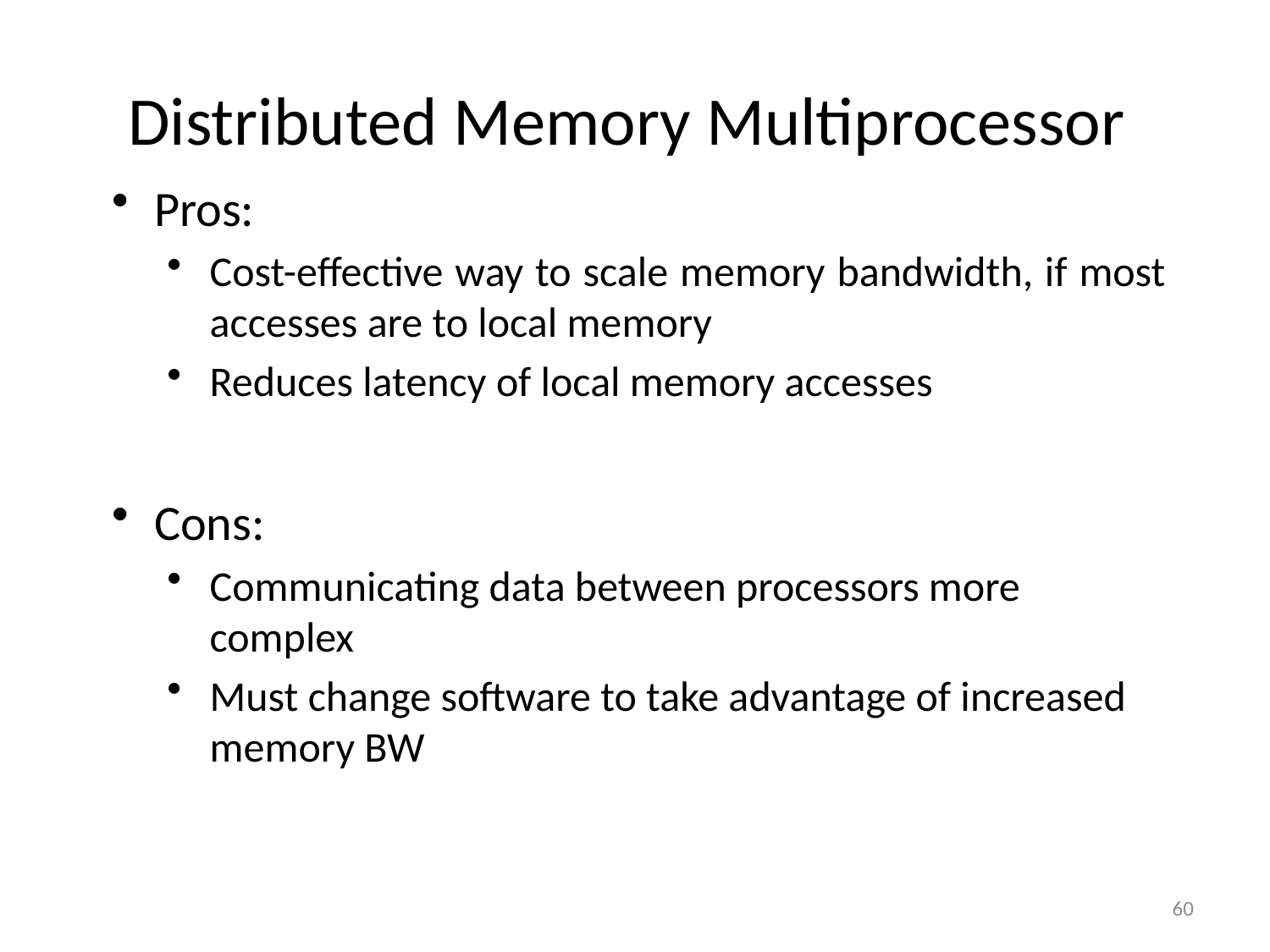

# Distributed Memory Multiprocessor
Pros:
Cost-effective way to scale memory bandwidth, if most accesses are to local memory
Reduces latency of local memory accesses

Cons:
Communicating data between processors more complex
Must change software to take advantage of increased memory BW
60